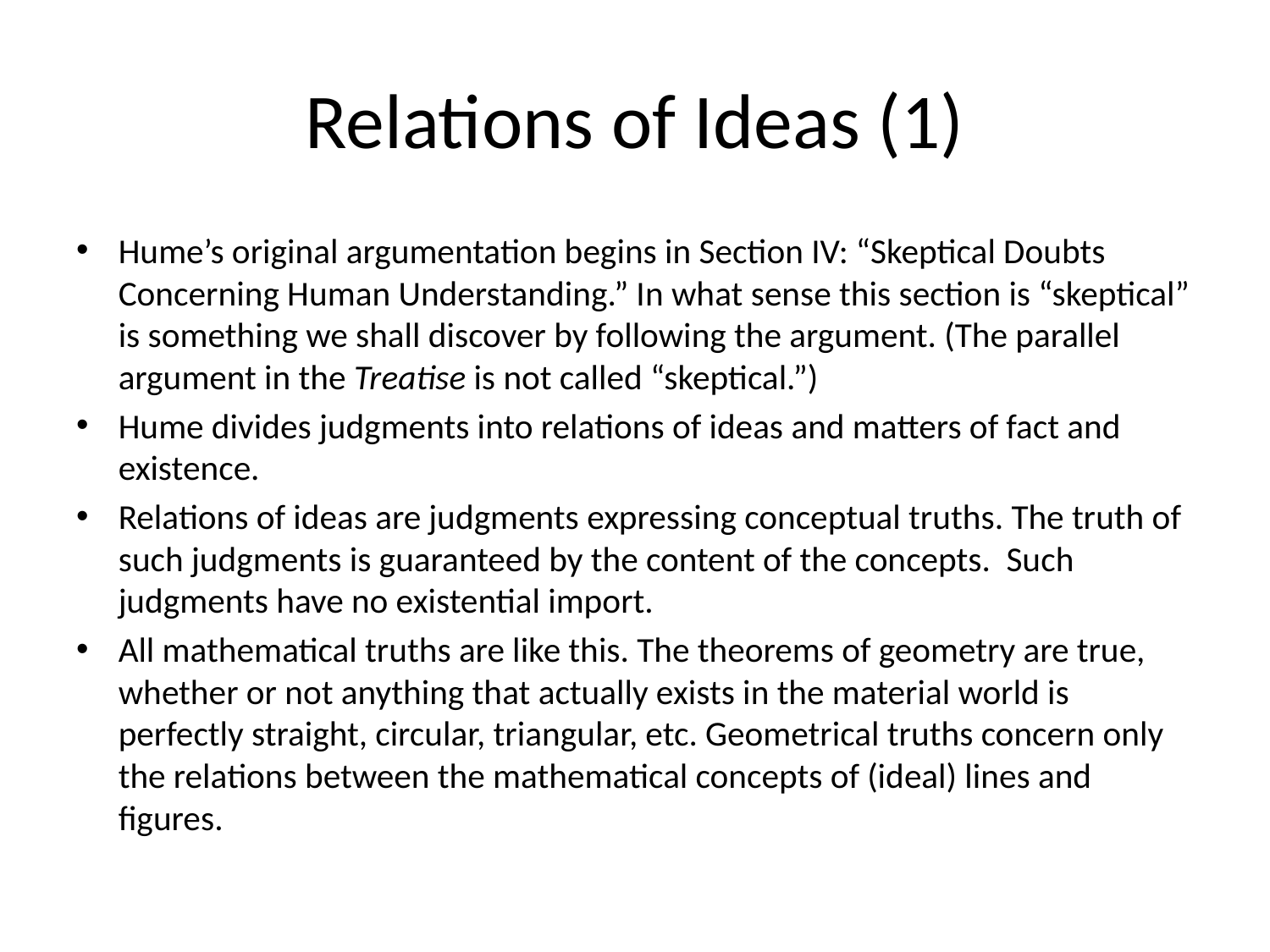

# Relations of Ideas (1)
Hume’s original argumentation begins in Section IV: “Skeptical Doubts Concerning Human Understanding.” In what sense this section is “skeptical” is something we shall discover by following the argument. (The parallel argument in the Treatise is not called “skeptical.”)
Hume divides judgments into relations of ideas and matters of fact and existence.
Relations of ideas are judgments expressing conceptual truths. The truth of such judgments is guaranteed by the content of the concepts.  Such judgments have no existential import.
All mathematical truths are like this. The theorems of geometry are true, whether or not anything that actually exists in the material world is perfectly straight, circular, triangular, etc. Geometrical truths concern only the relations between the mathematical concepts of (ideal) lines and figures.